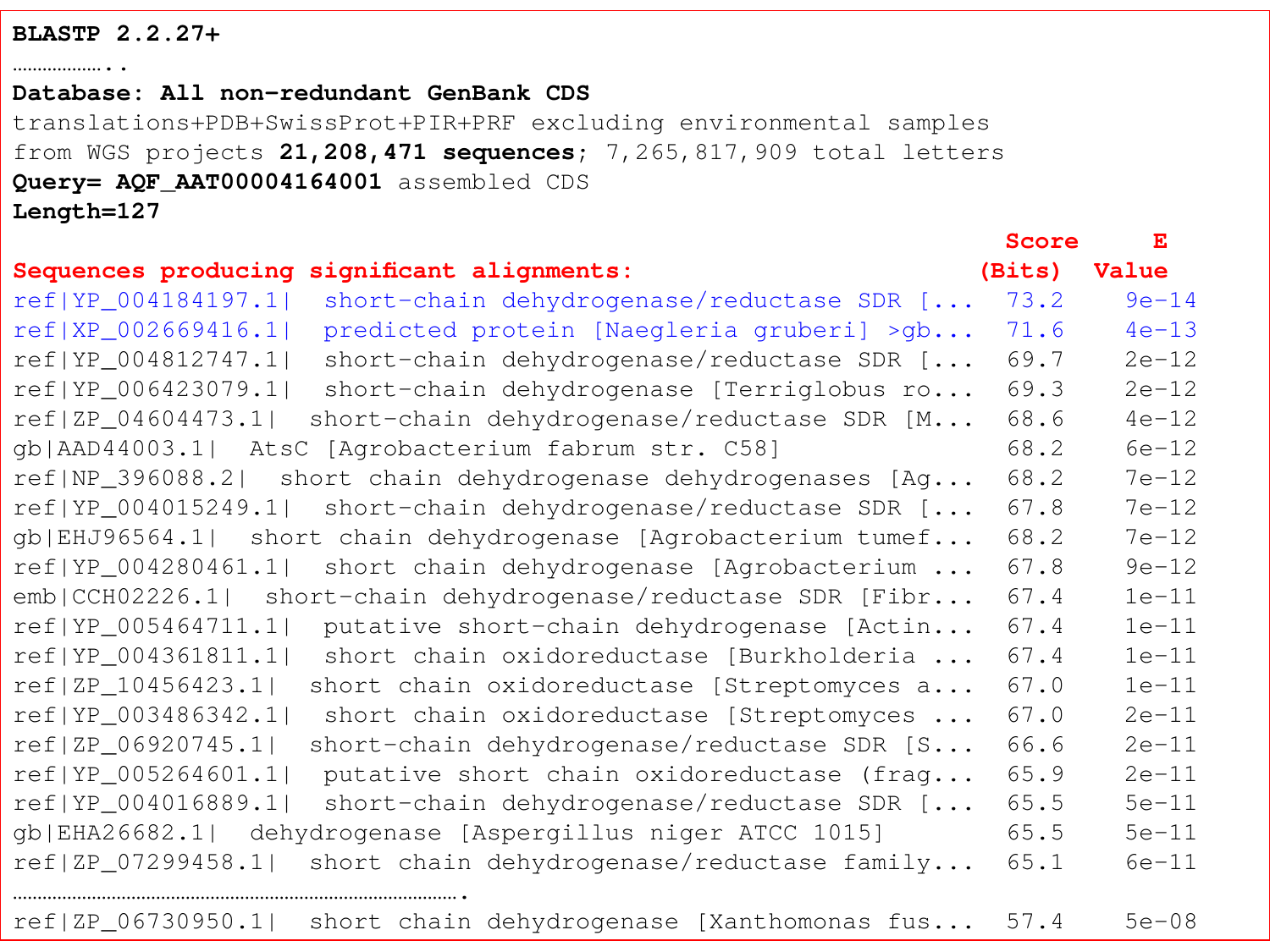

BLASTP 2.2.27+
………………..
Database: All non-redundant GenBank CDS
translations+PDB+SwissProt+PIR+PRF excluding environmental samples
from WGS projects 21,208,471 sequences; 7,265,817,909 total letters
Query= AQF_AAT00004164001 assembled CDS
Length=127
                                                                   Score     E
Sequences producing significant alignments:                       (Bits)  Value
ref|YP_004184197.1|  short-chain dehydrogenase/reductase SDR [...  73.2    9e-14
ref|XP_002669416.1|  predicted protein [Naegleria gruberi] >gb...  71.6    4e-13
ref|YP_004812747.1|  short-chain dehydrogenase/reductase SDR [...  69.7    2e-12
ref|YP_006423079.1|  short-chain dehydrogenase [Terriglobus ro...  69.3    2e-12
ref|ZP_04604473.1|  short-chain dehydrogenase/reductase SDR [M...  68.6    4e-12
gb|AAD44003.1|  AtsC [Agrobacterium fabrum str. C58]               68.2    6e-12
ref|NP_396088.2|  short chain dehydrogenase dehydrogenases [Ag...  68.2    7e-12
ref|YP_004015249.1|  short-chain dehydrogenase/reductase SDR [...  67.8    7e-12
gb|EHJ96564.1|  short chain dehydrogenase [Agrobacterium tumef...  68.2    7e-12
ref|YP_004280461.1|  short chain dehydrogenase [Agrobacterium ...  67.8    9e-12
emb|CCH02226.1|  short-chain dehydrogenase/reductase SDR [Fibr...  67.4    1e-11
ref|YP_005464711.1|  putative short-chain dehydrogenase [Actin...  67.4    1e-11
ref|YP_004361811.1|  short chain oxidoreductase [Burkholderia ...  67.4    1e-11
ref|ZP_10456423.1|  short chain oxidoreductase [Streptomyces a...  67.0    1e-11
ref|YP_003486342.1|  short chain oxidoreductase [Streptomyces ...  67.0    2e-11
ref|ZP_06920745.1|  short-chain dehydrogenase/reductase SDR [S...  66.6    2e-11
ref|YP_005264601.1|  putative short chain oxidoreductase (frag...  65.9    2e-11
ref|YP_004016889.1|  short-chain dehydrogenase/reductase SDR [...  65.5    5e-11
gb|EHA26682.1|  dehydrogenase [Aspergillus niger ATCC 1015]        65.5    5e-11
ref|ZP_07299458.1|  short chain dehydrogenase/reductase family...  65.1    6e-11
……………………………………………………………………………….
ref|ZP_06730950.1|  short chain dehydrogenase [Xanthomonas fus...  57.4    5e-08